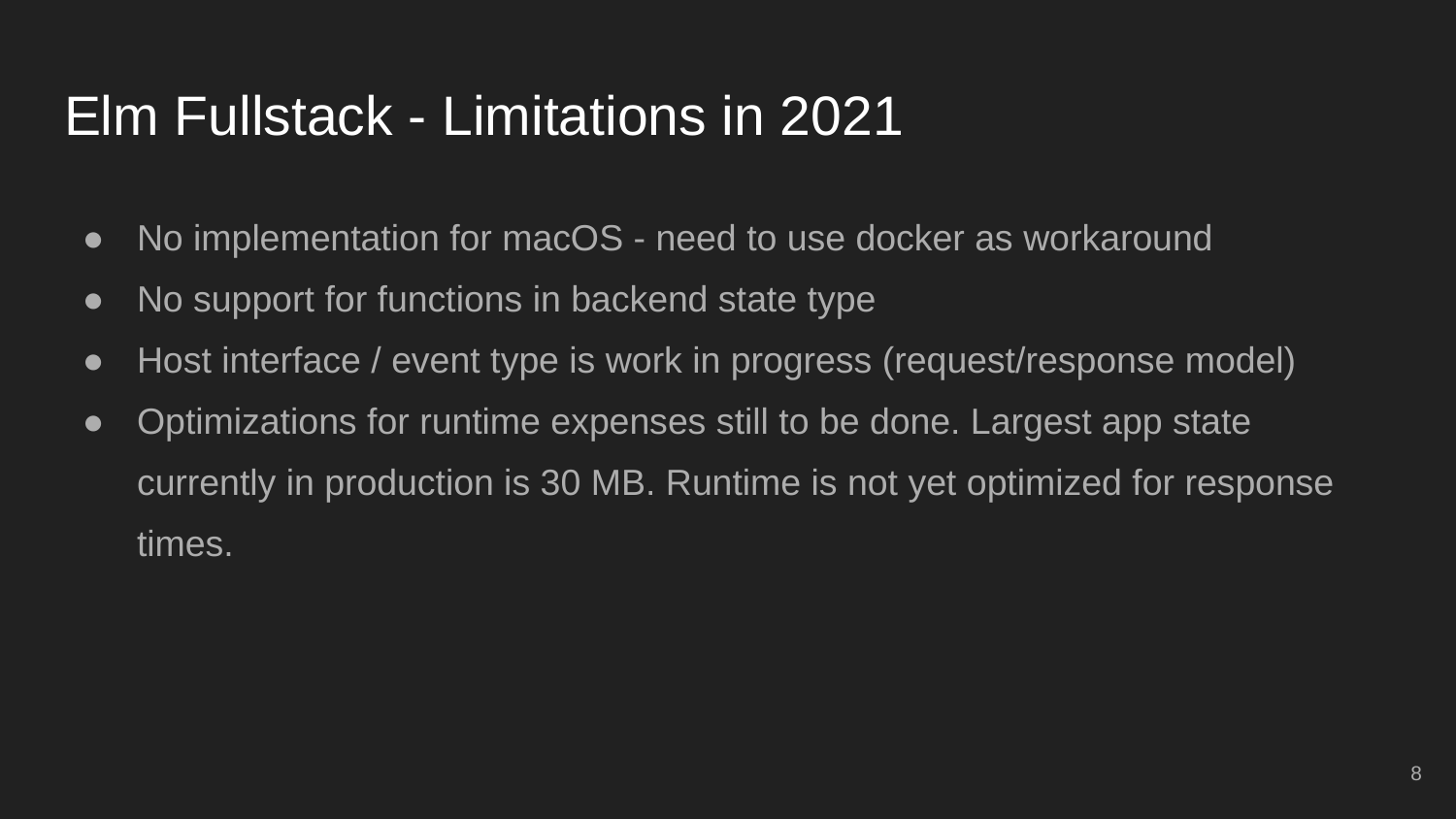

# Elm Fullstack - Limitations in 2021
No implementation for macOS - need to use docker as workaround
No support for functions in backend state type
Host interface / event type is work in progress (request/response model)
Optimizations for runtime expenses still to be done. Largest app state currently in production is 30 MB. Runtime is not yet optimized for response times.
8